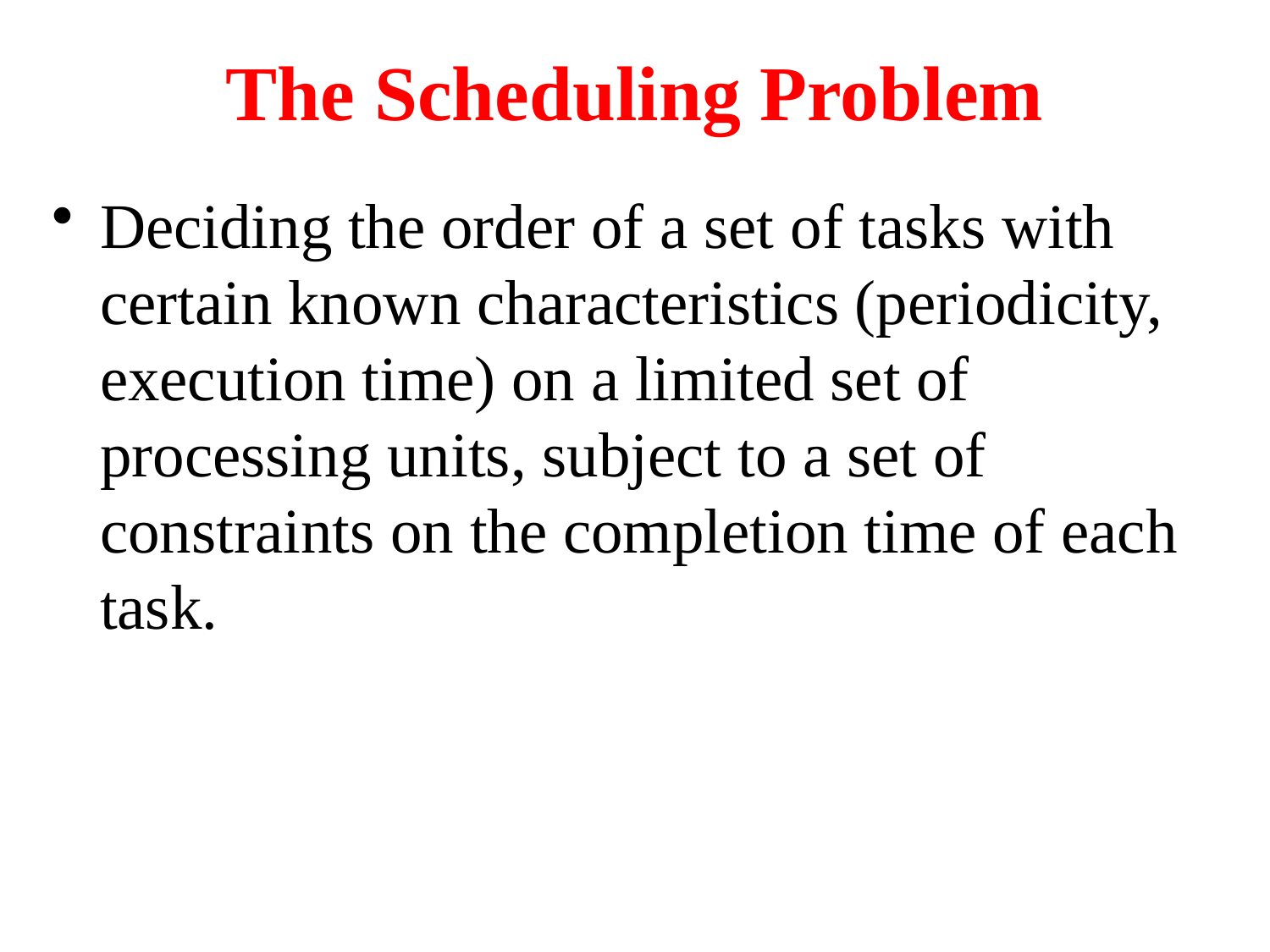

# The Scheduling Problem
Deciding the order of a set of tasks with certain known characteristics (periodicity, execution time) on a limited set of processing units, subject to a set of constraints on the completion time of each task.